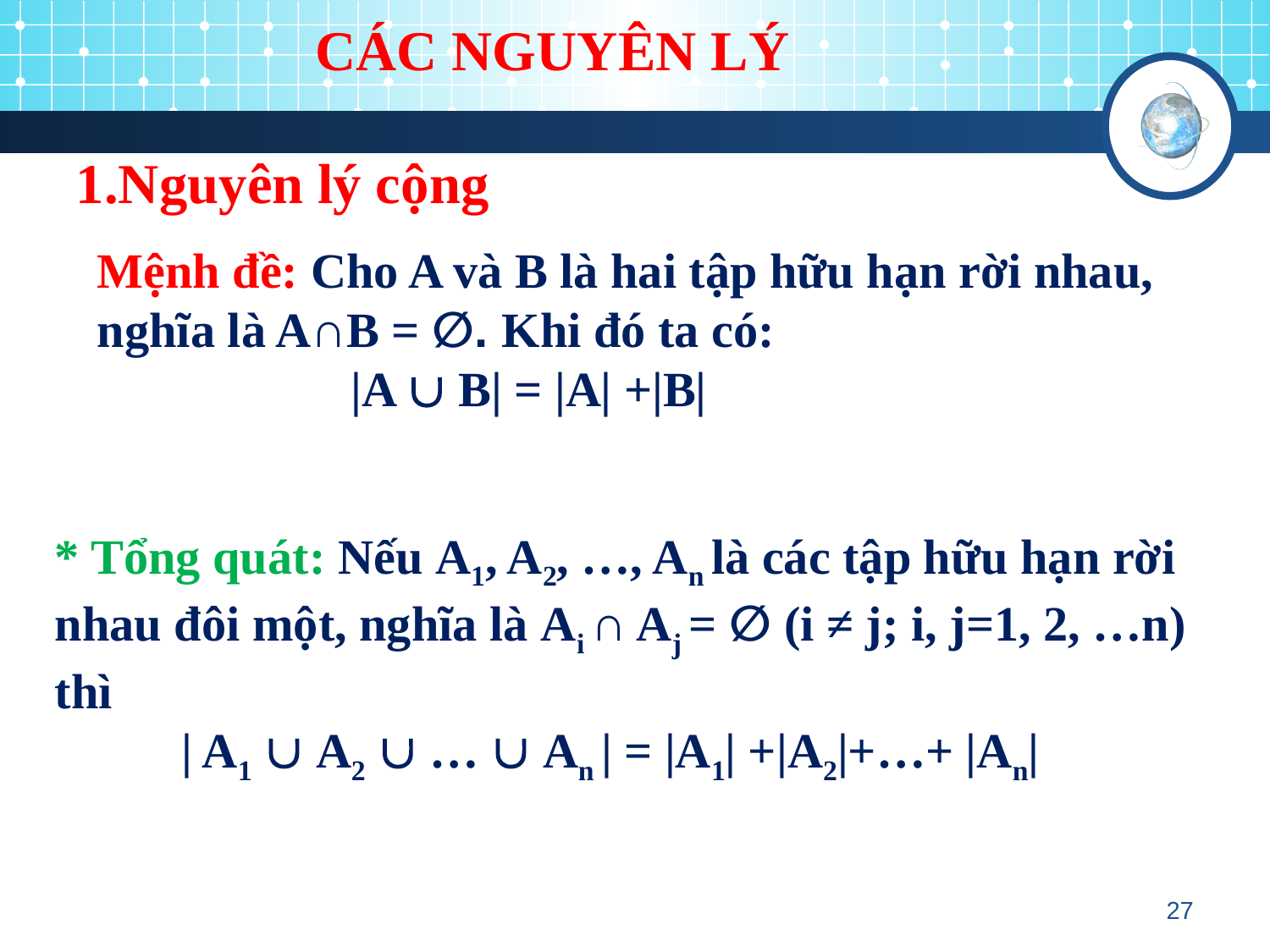

CÁC NGUYÊN LÝ
1.Nguyên lý cộng
Mệnh đề: Cho A và B là hai tập hữu hạn rời nhau, nghĩa là A∩B = ∅. Khi đó ta có:
		|A ∪ B| = |A| +|B|
* Tổng quát: Nếu A1, A2, …, An là các tập hữu hạn rời nhau đôi một, nghĩa là Ai ∩ Aj = ∅ (i ≠ j; i, j=1, 2, …n) thì
	| A1 ∪ A2 ∪ … ∪ An | = |A1| +|A2|+…+ |An|
27